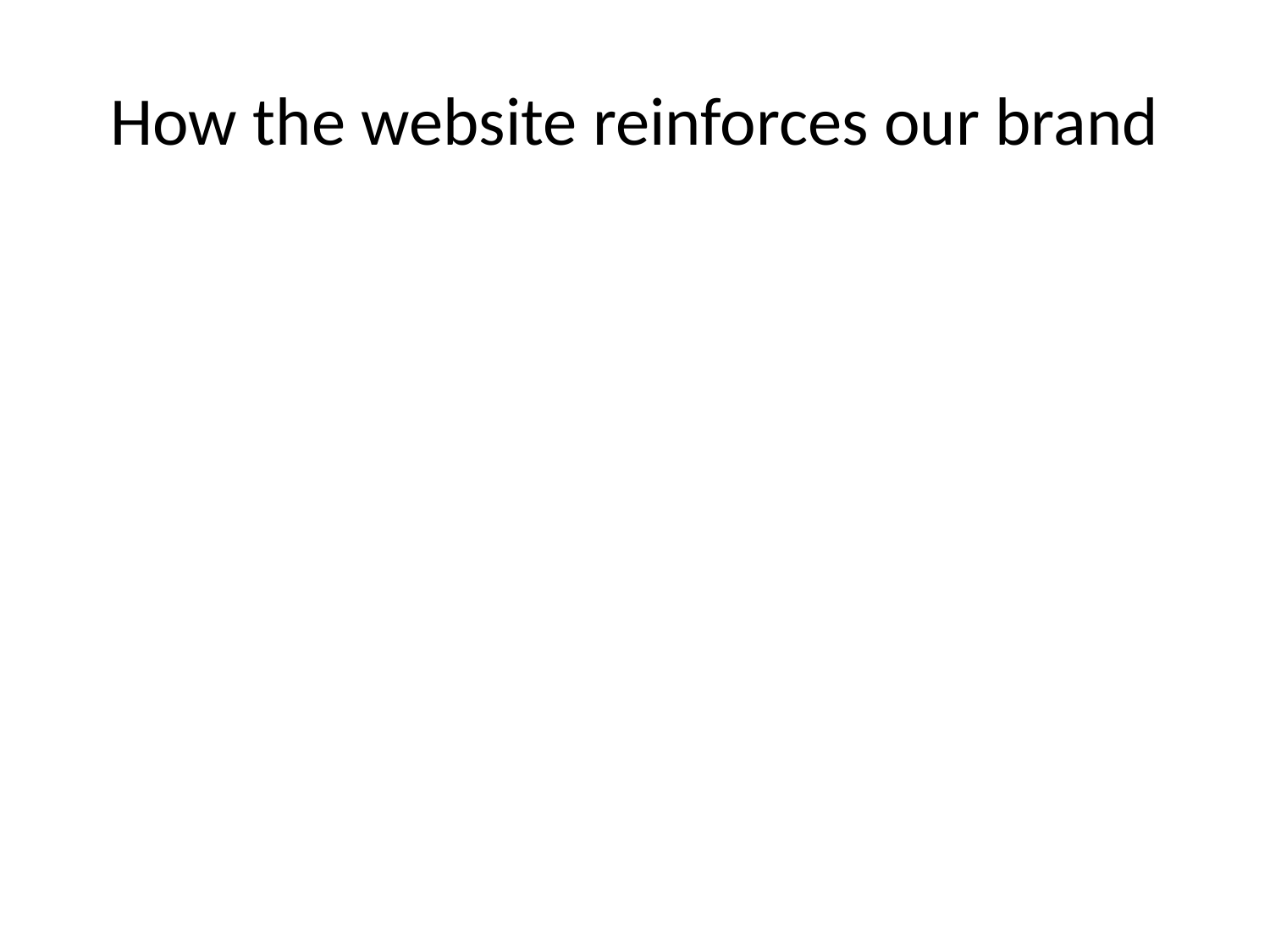

# How the website reinforces our brand